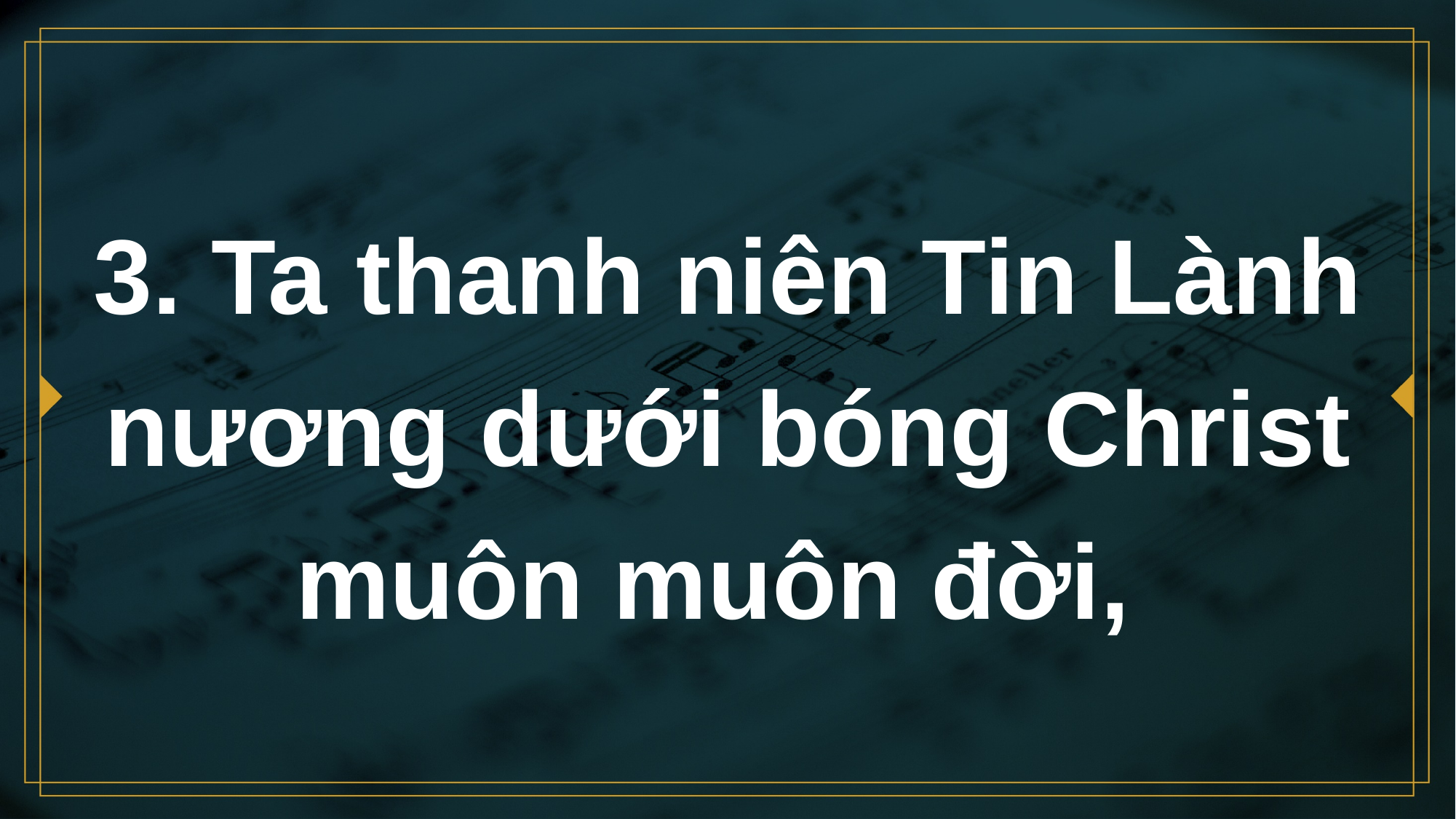

# 3. Ta thanh niên Tin Lành nương dưới bóng Christ muôn muôn đời,